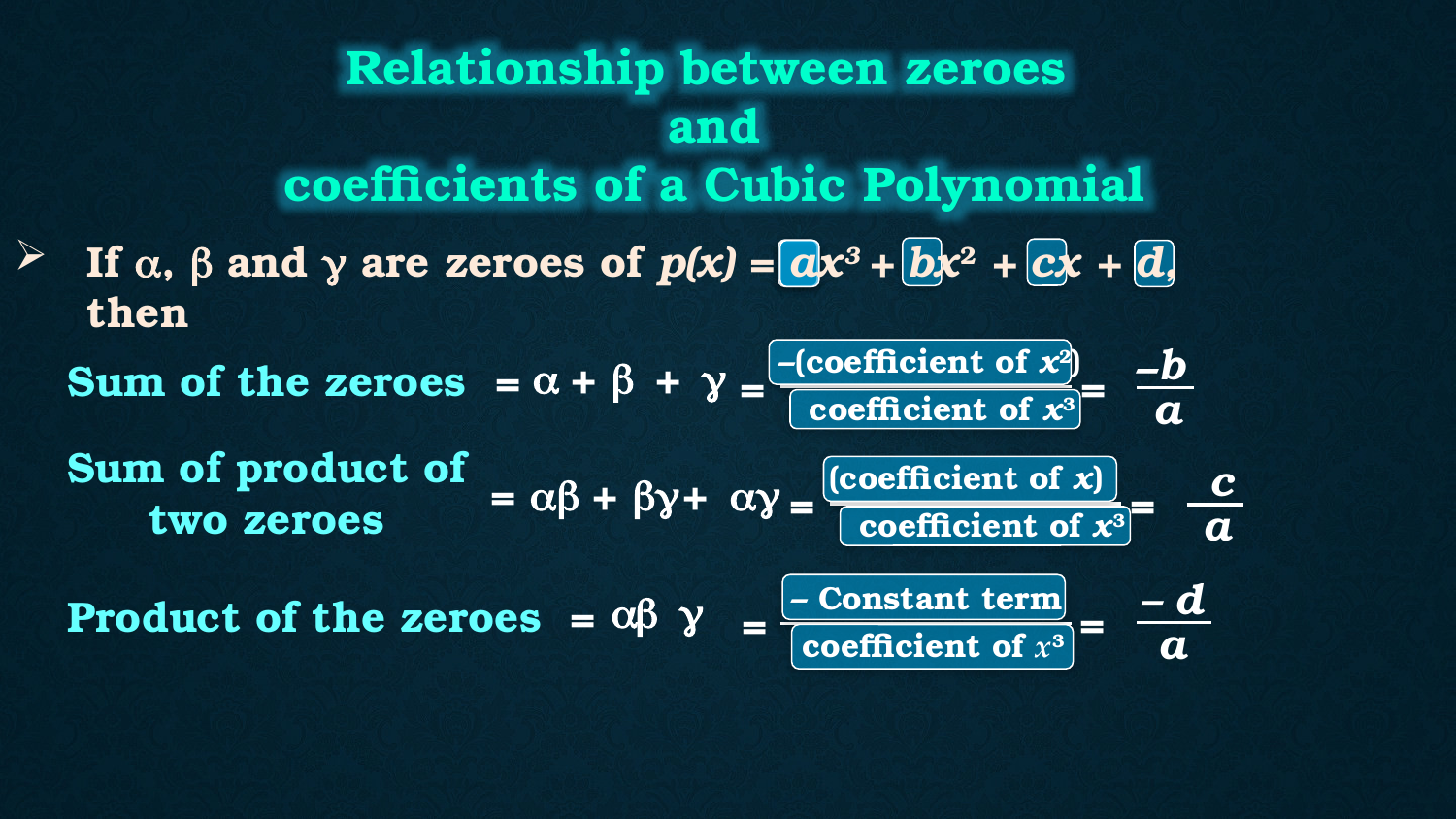

Relationship between zeroes
and
coefficients of a Cubic Polynomial
If α, β and γ are zeroes of p(x) = ax3 + bx2 + cx + d,
	then

b
–
–(coefficient of x2)

α
+ β
+ γ

Sum of the zeroes  =
=
=
a
coefficient of x3

Sum of product of two zeroes
c
(coefficient of x)

=
αβ
+ βγ
+ αγ
=
=
a
coefficient of x3

– d
– Constant term

α
β γ
Product of the zeroes  =
=
=
a
coefficient of x3